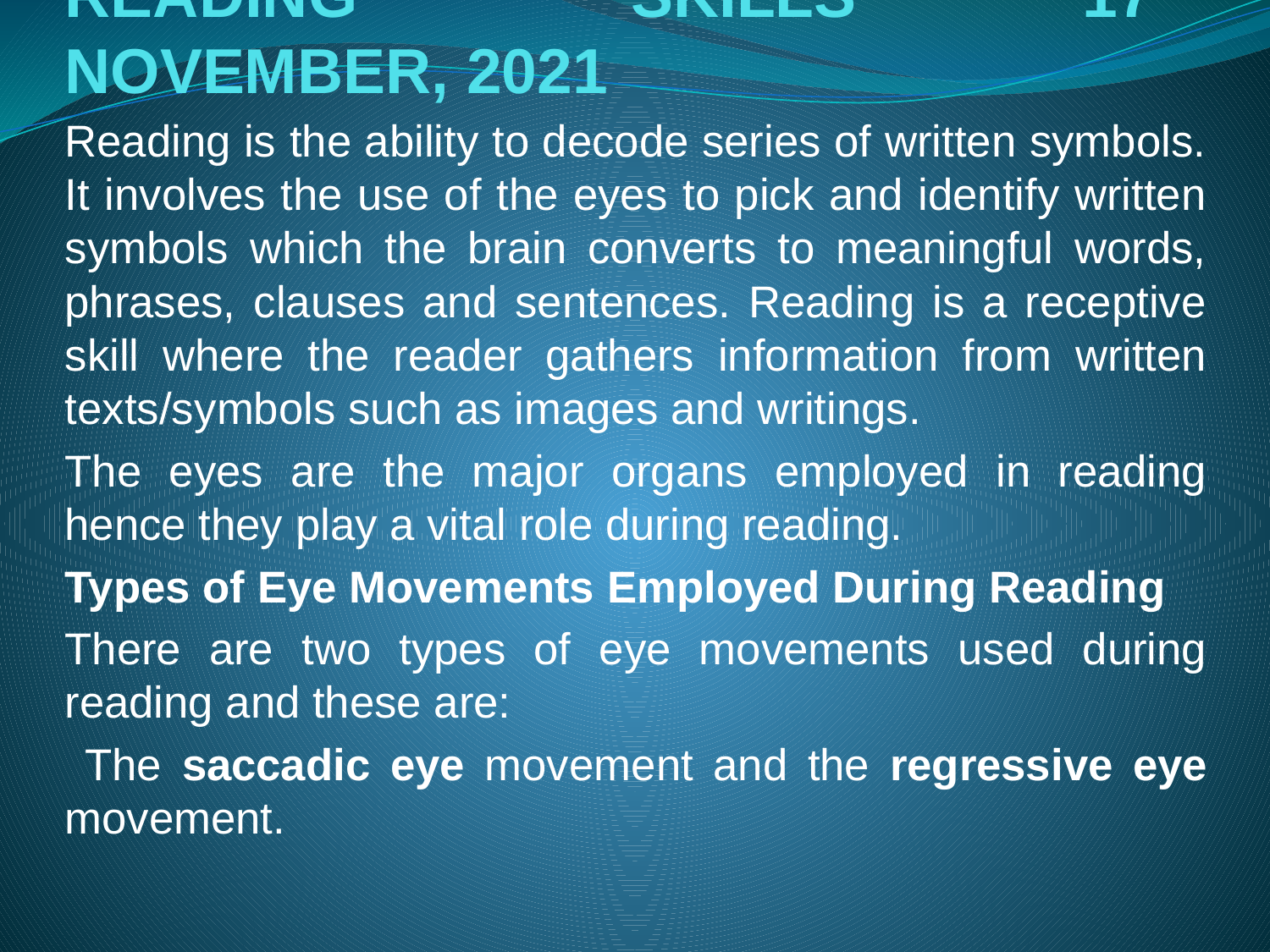

# READING SKILLS		17TH NOVEMBER, 2021
Reading is the ability to decode series of written symbols. It involves the use of the eyes to pick and identify written symbols which the brain converts to meaningful words, phrases, clauses and sentences. Reading is a receptive skill where the reader gathers information from written texts/symbols such as images and writings.
The eyes are the major organs employed in reading hence they play a vital role during reading.
Types of Eye Movements Employed During Reading
There are two types of eye movements used during reading and these are:
 The saccadic eye movement and the regressive eye movement.